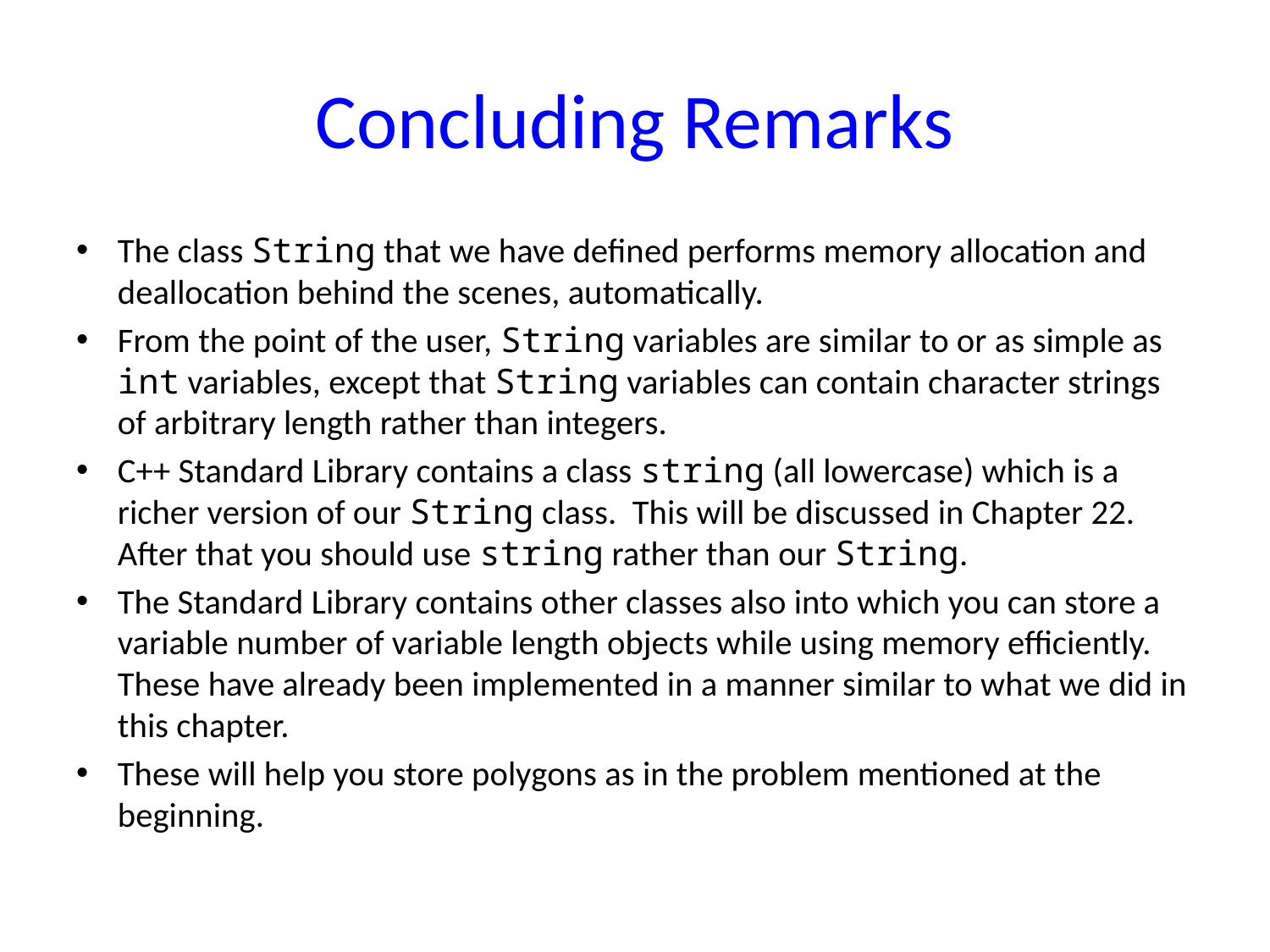

# Concluding Remarks
The class String that we have defined performs memory allocation and deallocation behind the scenes, automatically.
From the point of the user, String variables are similar to or as simple as int variables, except that String variables can contain character strings of arbitrary length rather than integers.
C++ Standard Library contains a class string (all lowercase) which is a richer version of our String class.  This will be discussed in Chapter 22.  After that you should use string rather than our String.
The Standard Library contains other classes also into which you can store a variable number of variable length objects while using memory efficiently. These have already been implemented in a manner similar to what we did in this chapter.
These will help you store polygons as in the problem mentioned at the beginning.